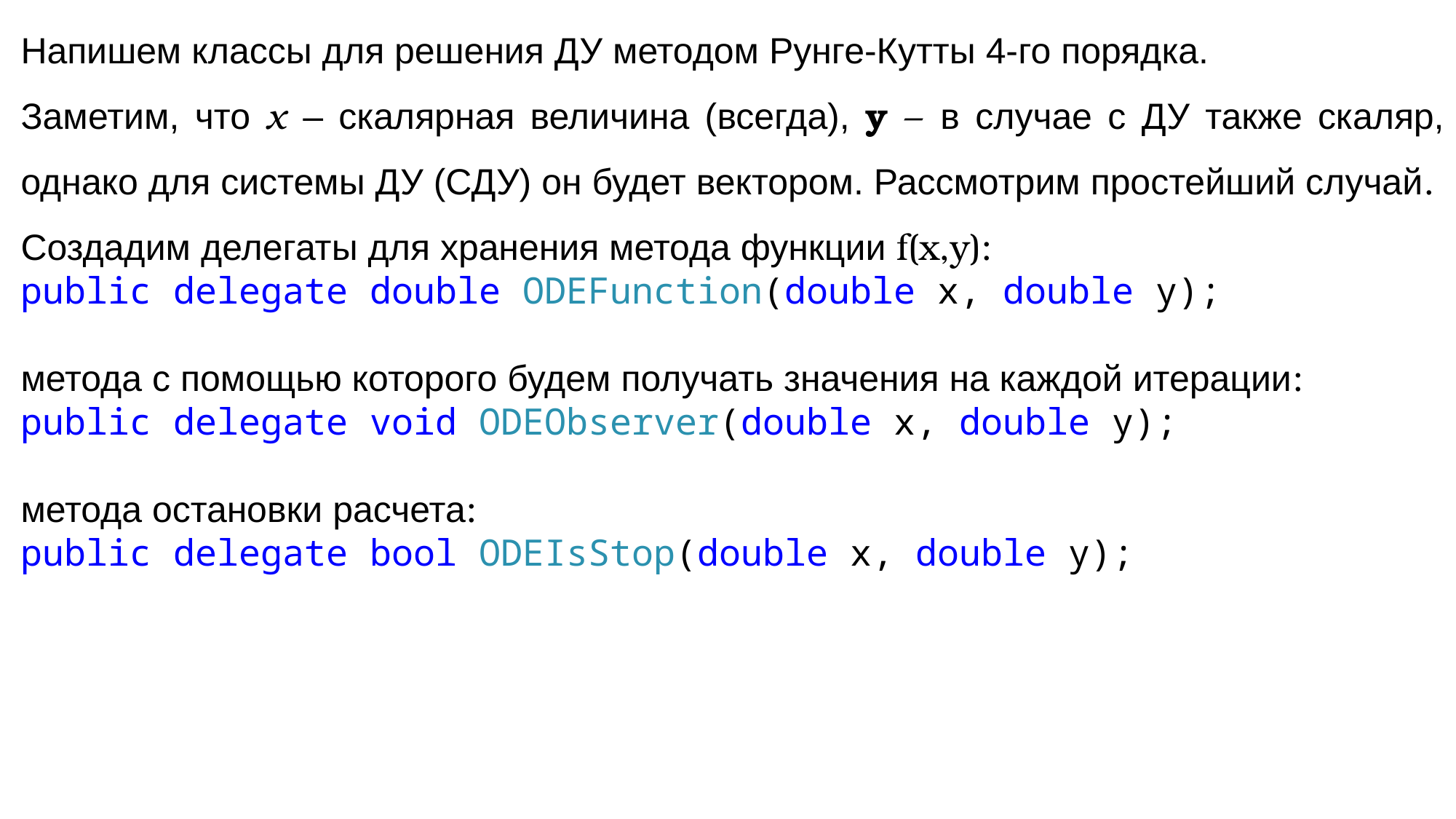

Напишем классы для решения ДУ методом Рунге-Кутты 4-го порядка.
Заметим, что x – скалярная величина (всегда), y – в случае с ДУ также скаляр, однако для системы ДУ (СДУ) он будет вектором. Рассмотрим простейший случай.
Создадим делегаты для хранения метода функции f(x,y):
public delegate double ODEFunction(double x, double y);

метода с помощью которого будем получать значения на каждой итерации:
public delegate void ODEObserver(double x, double y);

метода остановки расчета:
public delegate bool ODEIsStop(double x, double y);